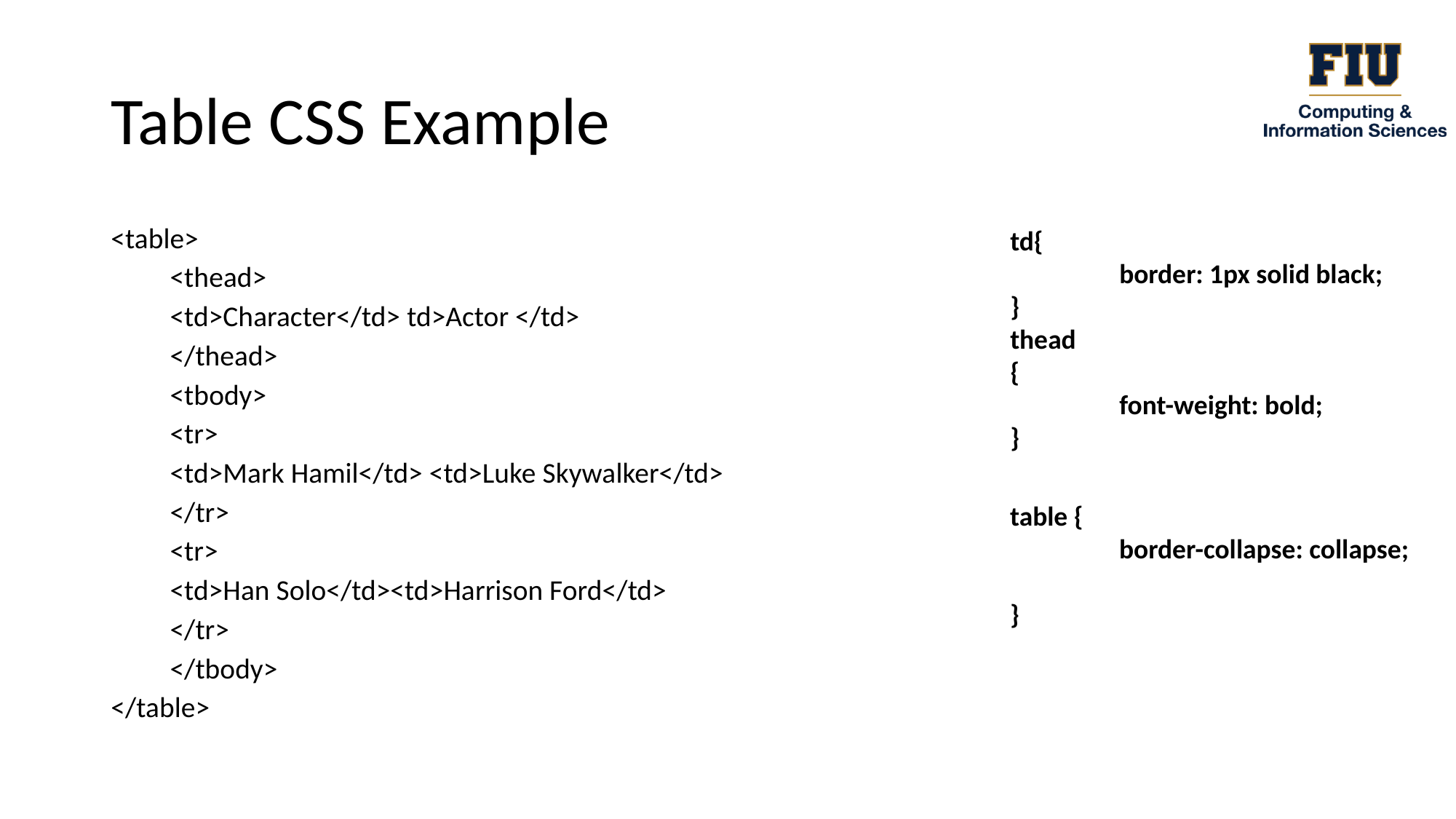

# Table CSS Example
<table>
	<thead>
		<td>Character</td> td>Actor </td>
	</thead>
	<tbody>
		<tr>
			<td>Mark Hamil</td> <td>Luke Skywalker</td>
		</tr>
		<tr>
			<td>Han Solo</td><td>Harrison Ford</td>
		</tr>
	</tbody>
</table>
td{
	border: 1px solid black;
}
thead
{
	font-weight: bold;
}
table {
	border-collapse: collapse;

}